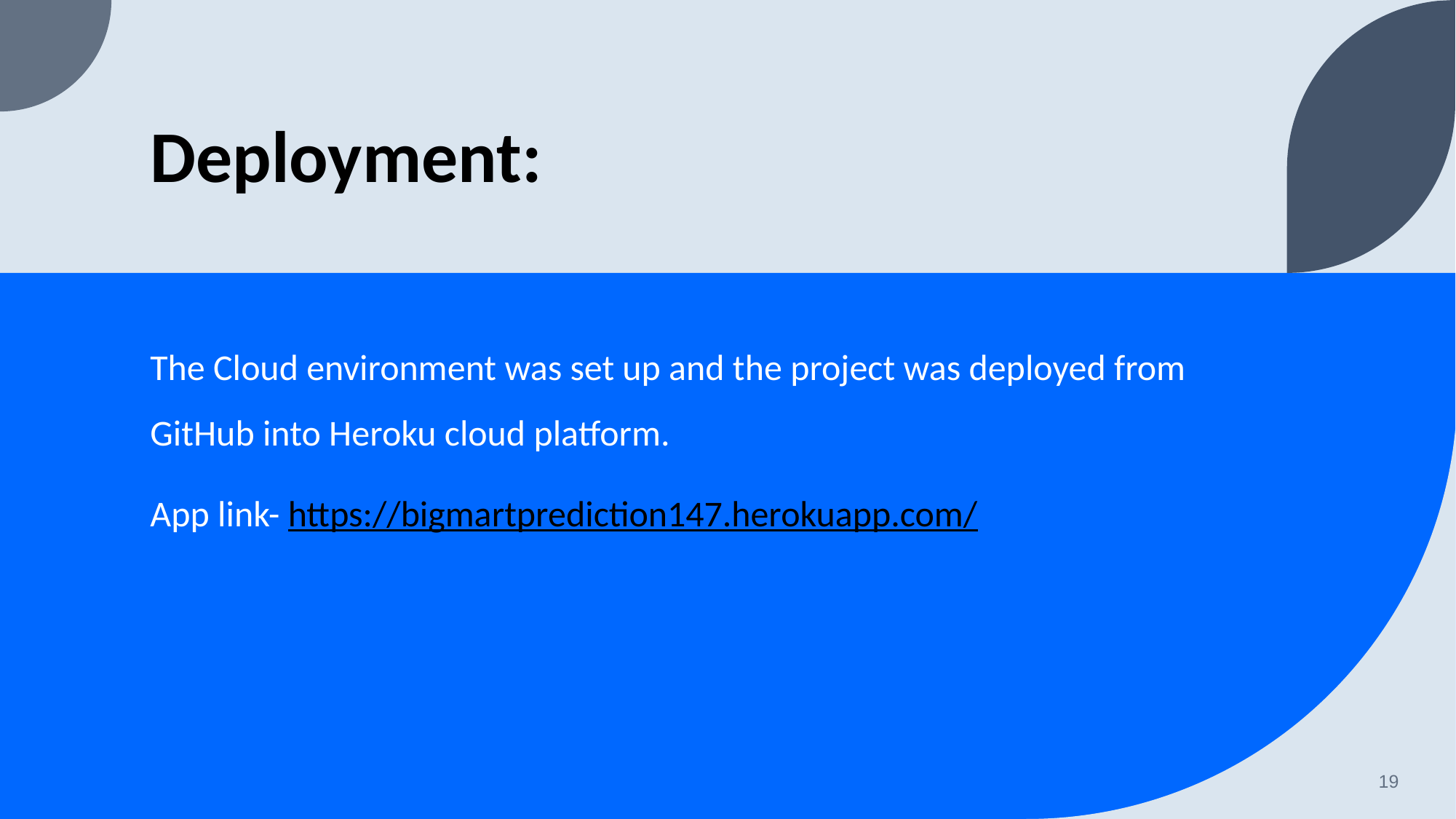

# Deployment:
The Cloud environment was set up and the project was deployed from GitHub into Heroku cloud platform.
App link- https://bigmartprediction147.herokuapp.com/
19